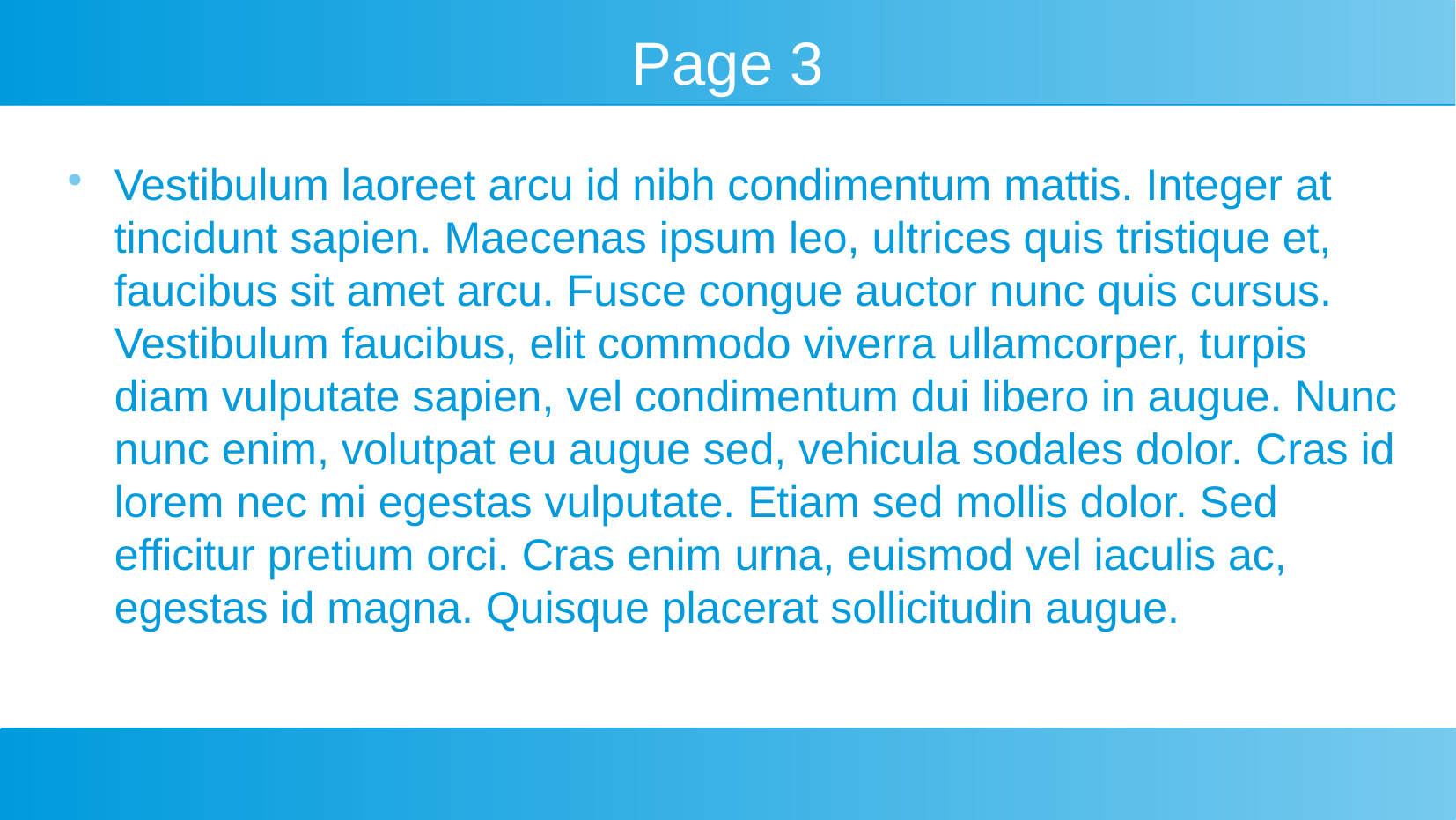

Page 3
Vestibulum laoreet arcu id nibh condimentum mattis. Integer at tincidunt sapien. Maecenas ipsum leo, ultrices quis tristique et, faucibus sit amet arcu. Fusce congue auctor nunc quis cursus. Vestibulum faucibus, elit commodo viverra ullamcorper, turpis diam vulputate sapien, vel condimentum dui libero in augue. Nunc nunc enim, volutpat eu augue sed, vehicula sodales dolor. Cras id lorem nec mi egestas vulputate. Etiam sed mollis dolor. Sed efficitur pretium orci. Cras enim urna, euismod vel iaculis ac, egestas id magna. Quisque placerat sollicitudin augue.